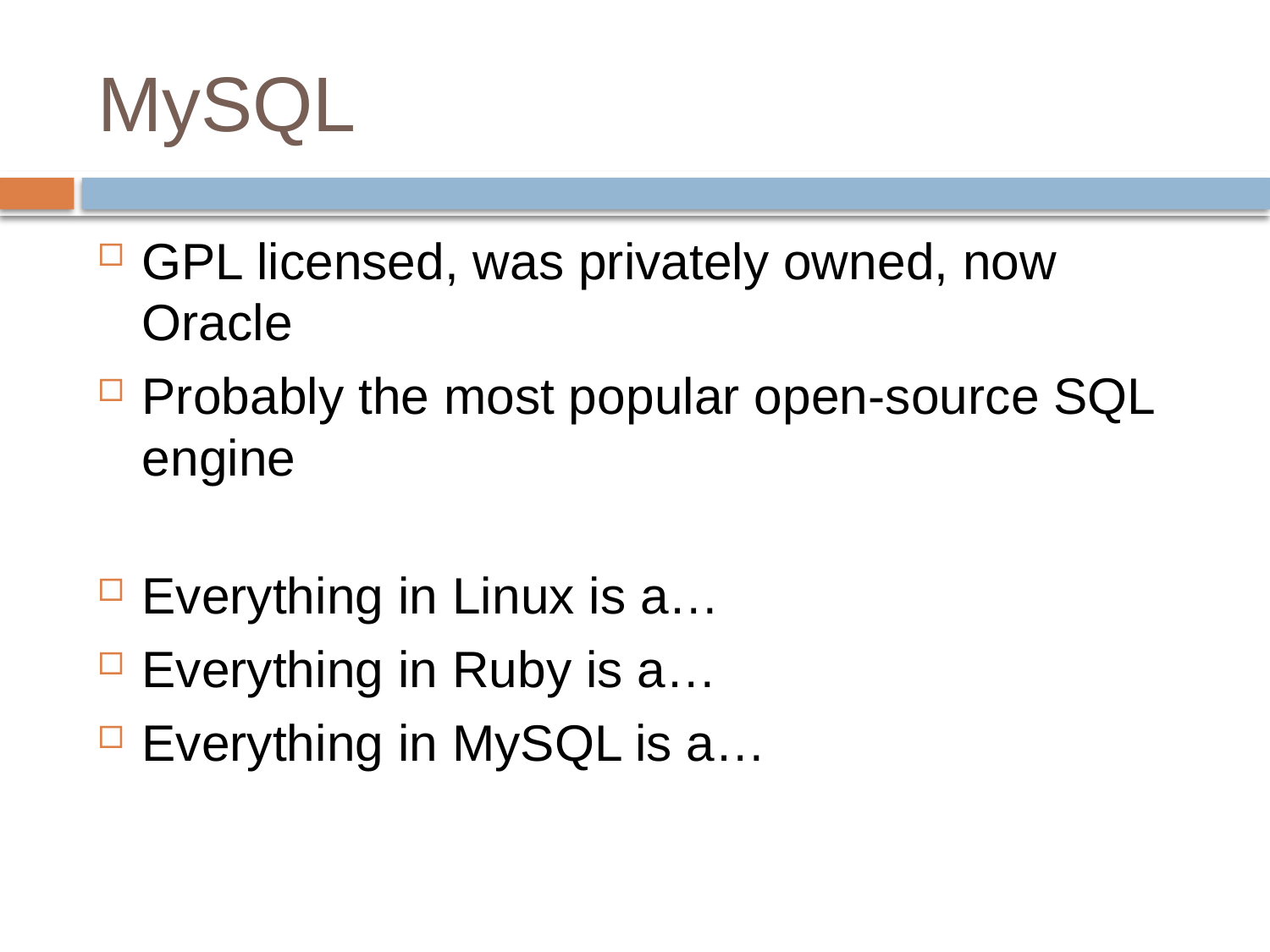

# MySQL
GPL licensed, was privately owned, now Oracle
Probably the most popular open-source SQL engine

Everything in Linux is a…
Everything in Ruby is a…
Everything in MySQL is a…